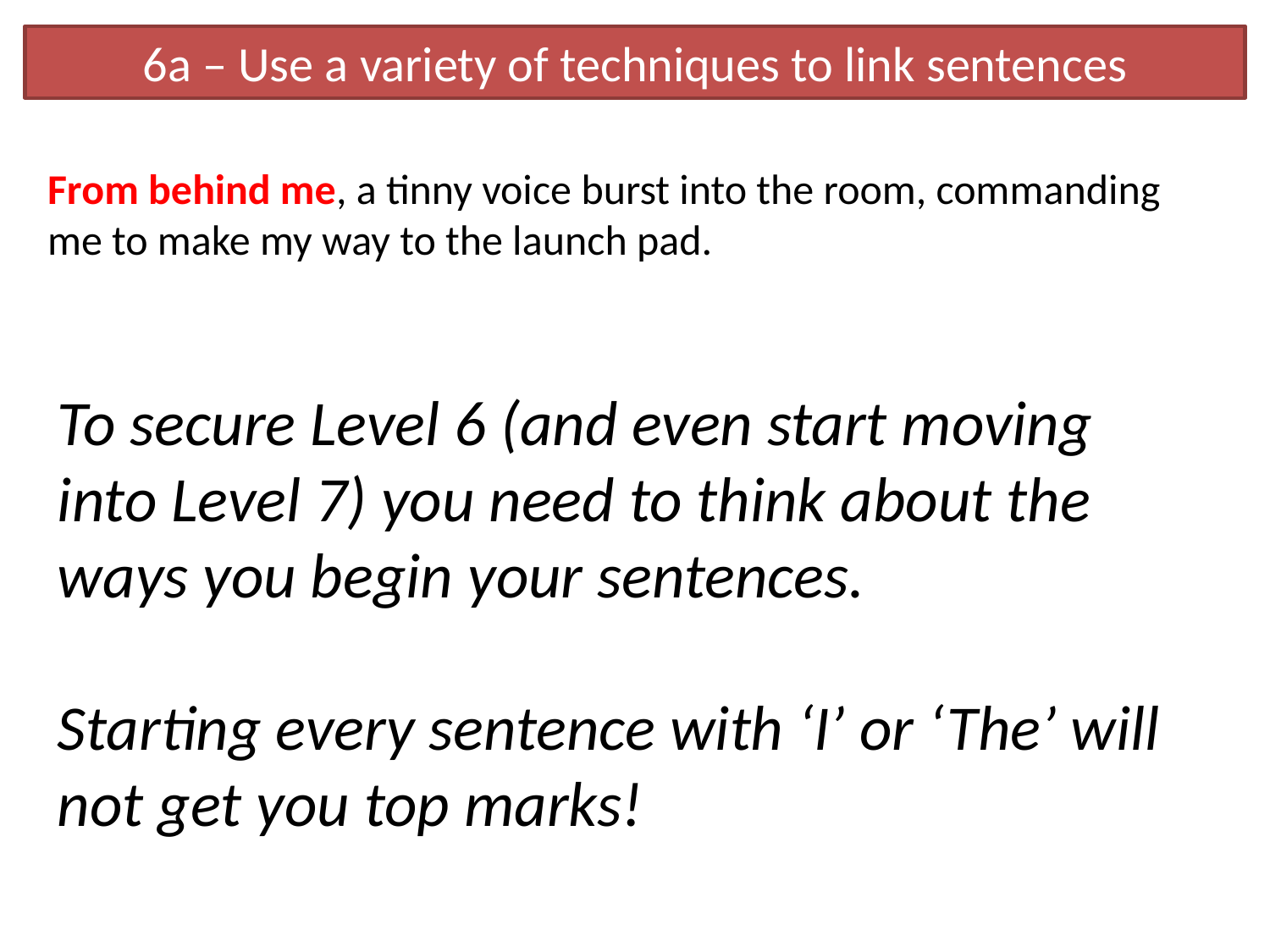

6a – Use a variety of techniques to link sentences
From behind me, a tinny voice burst into the room, commanding me to make my way to the launch pad.
To secure Level 6 (and even start moving into Level 7) you need to think about the ways you begin your sentences.

Starting every sentence with ‘I’ or ‘The’ will not get you top marks!